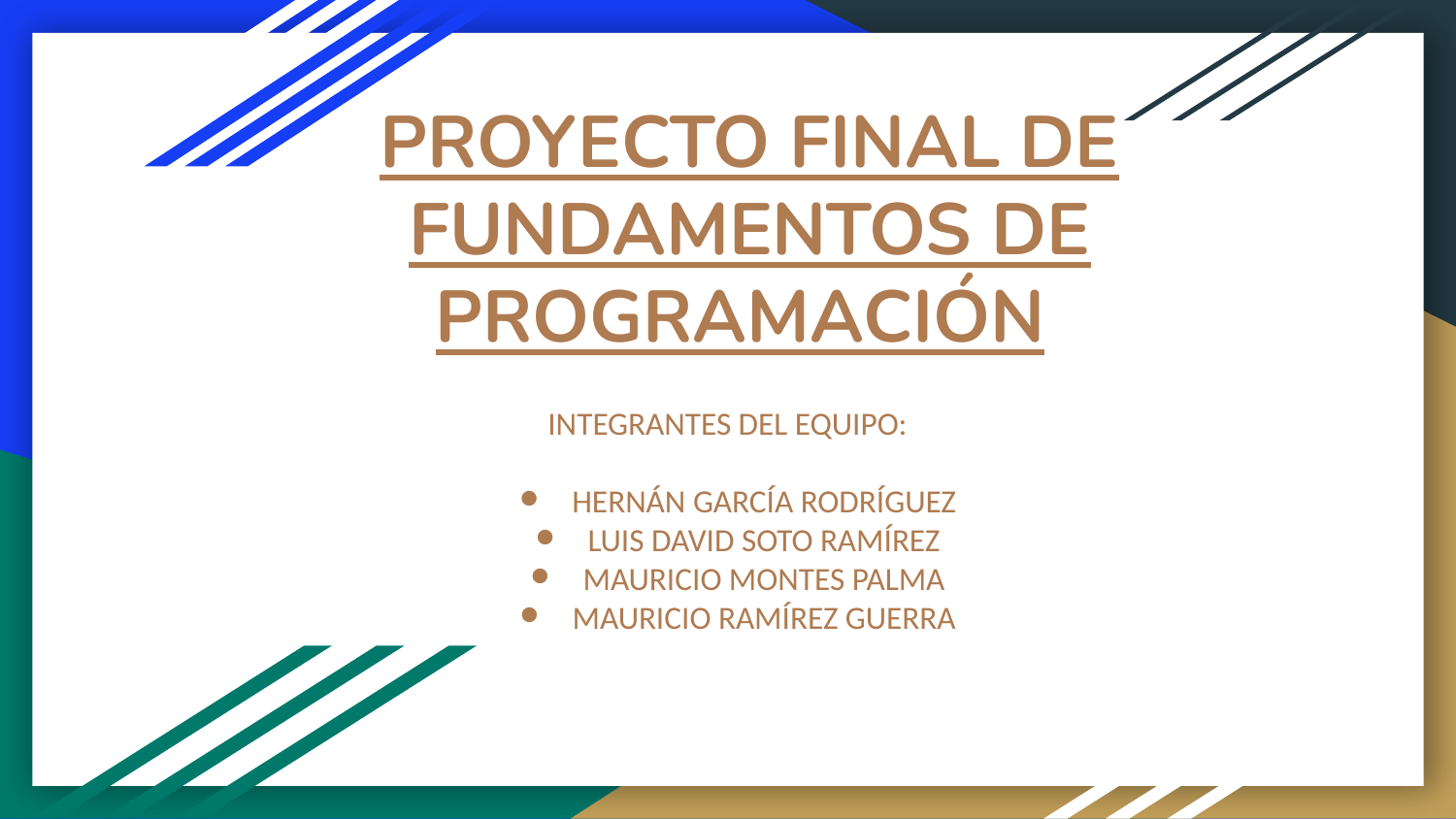

# PROYECTO FINAL DE FUNDAMENTOS DE PROGRAMACIÓN
INTEGRANTES DEL EQUIPO:

HERNÁN GARCÍA RODRÍGUEZ
LUIS DAVID SOTO RAMÍREZ
MAURICIO MONTES PALMA
MAURICIO RAMÍREZ GUERRA